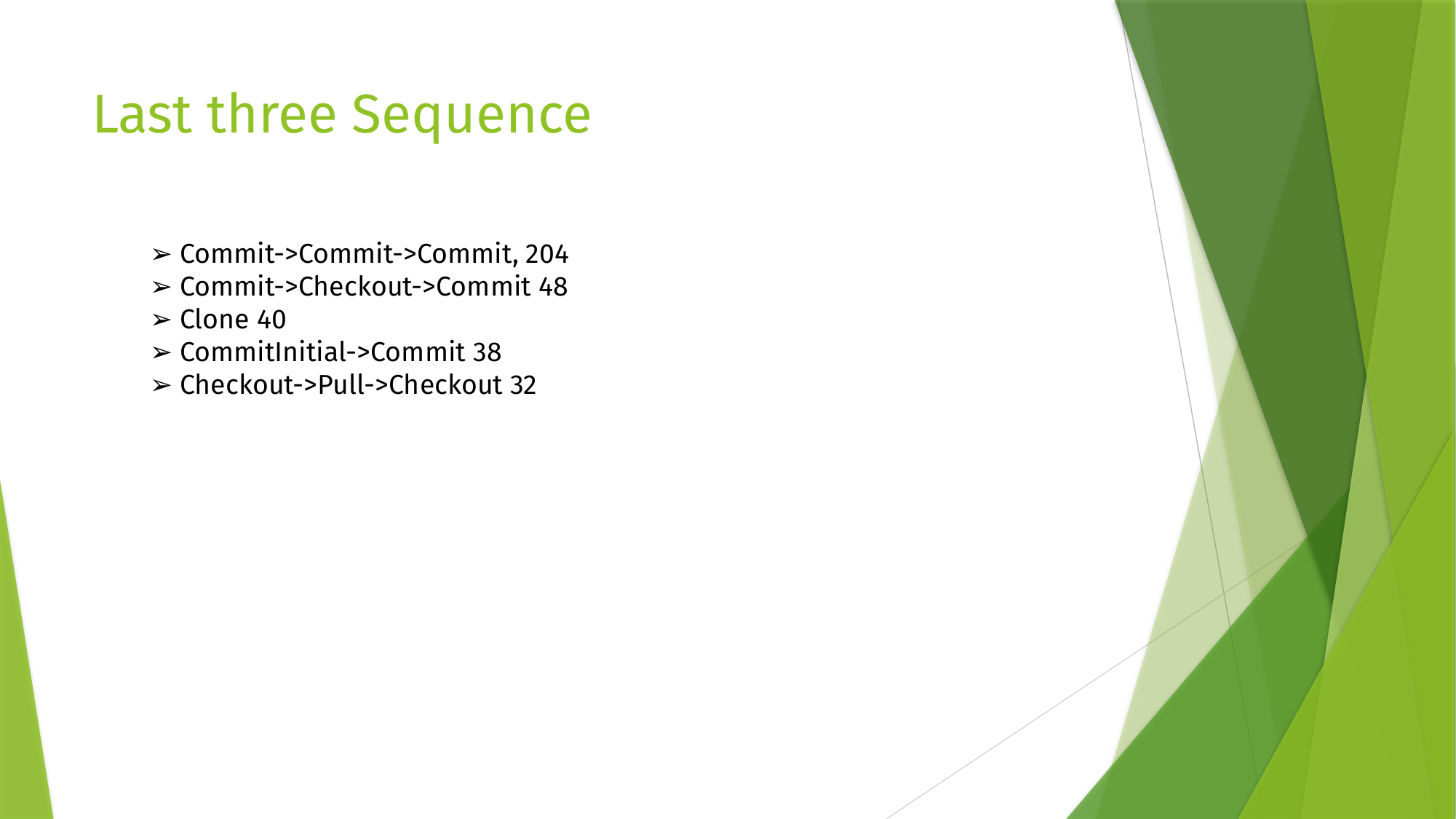

# Last three Sequence
➢ Commit->Commit->Commit, 204
➢ Commit->Checkout->Commit 48
➢ Clone 40
➢ CommitInitial->Commit 38
➢ Checkout->Pull->Checkout 32